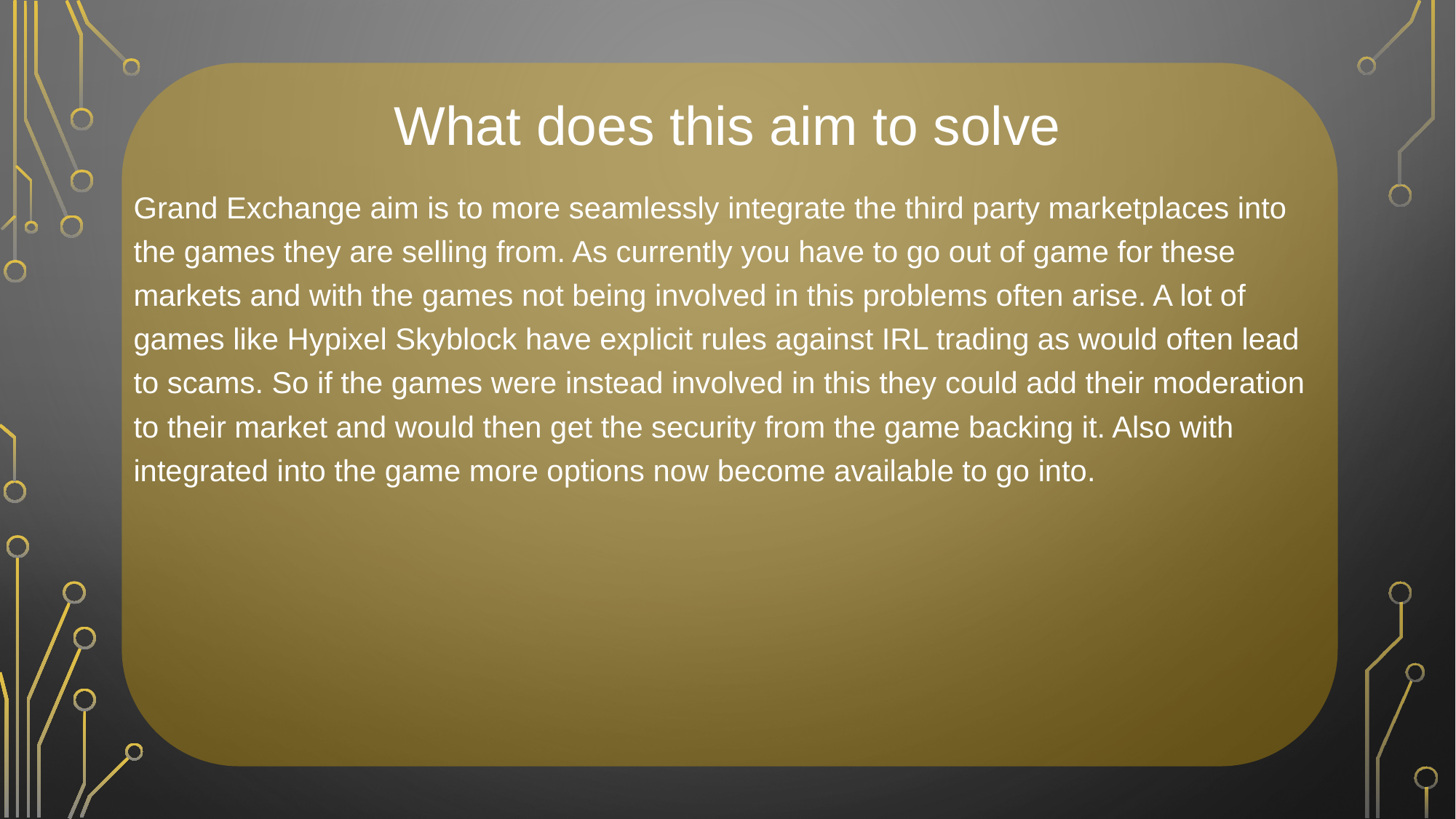

# What does this aim to solve
Grand Exchange aim is to more seamlessly integrate the third party marketplaces into the games they are selling from. As currently you have to go out of game for these markets and with the games not being involved in this problems often arise. A lot of games like Hypixel Skyblock have explicit rules against IRL trading as would often lead to scams. So if the games were instead involved in this they could add their moderation to their market and would then get the security from the game backing it. Also with integrated into the game more options now become available to go into.